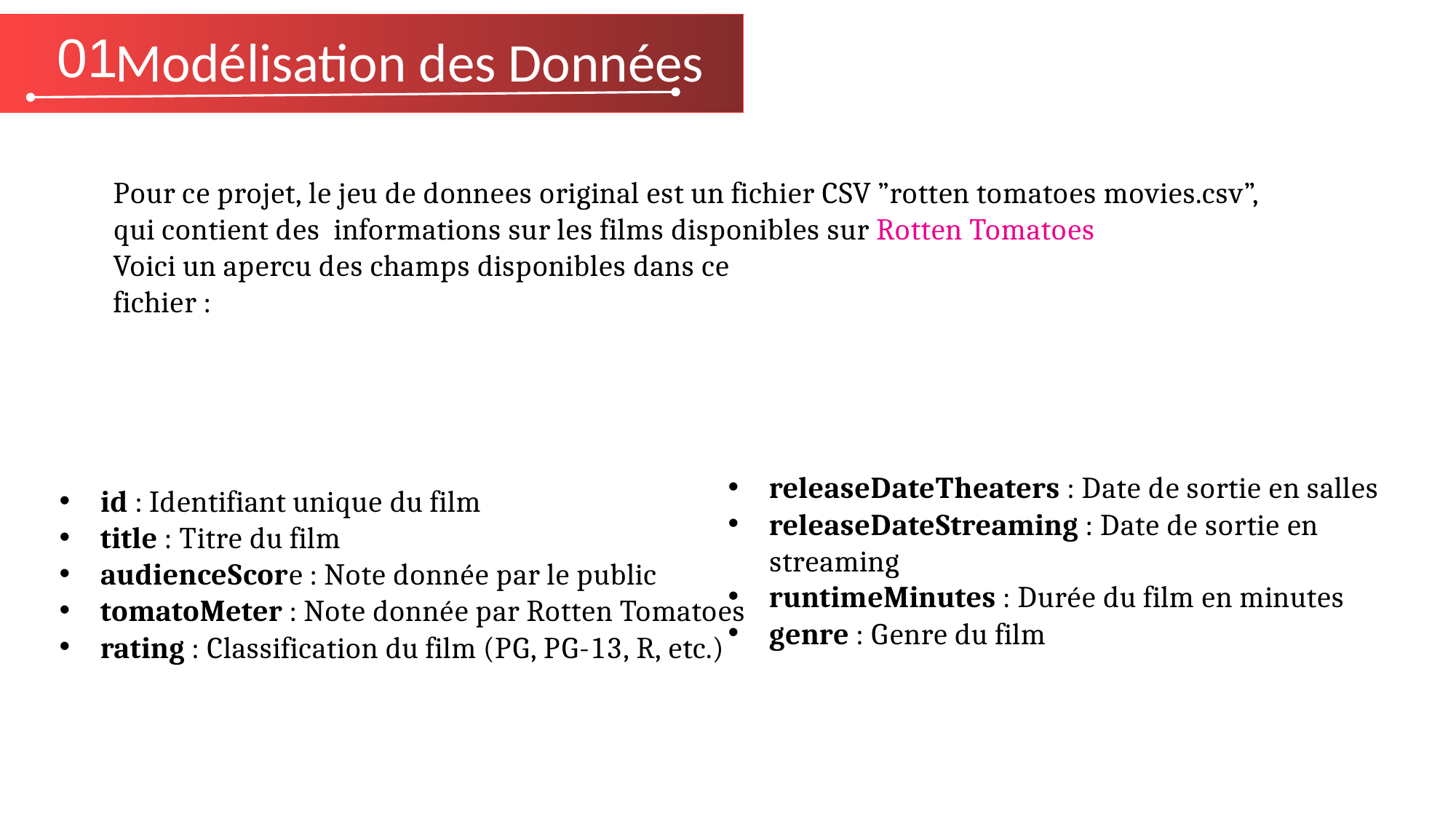

Modélisation des Données
01
Pour ce projet, le jeu de donnees original est un fichier CSV ”rotten tomatoes movies.csv”, qui contient des  informations sur les films disponibles sur Rotten Tomatoes
Voici un apercu des champs disponibles dans ce
fichier :
releaseDateTheaters : Date de sortie en salles
releaseDateStreaming : Date de sortie en streaming
runtimeMinutes : Durée du film en minutes
genre : Genre du film
id : Identifiant unique du film
title : Titre du film
audienceScore : Note donnée par le public
tomatoMeter : Note donnée par Rotten Tomatoes
rating : Classification du film (PG, PG-13, R, etc.)